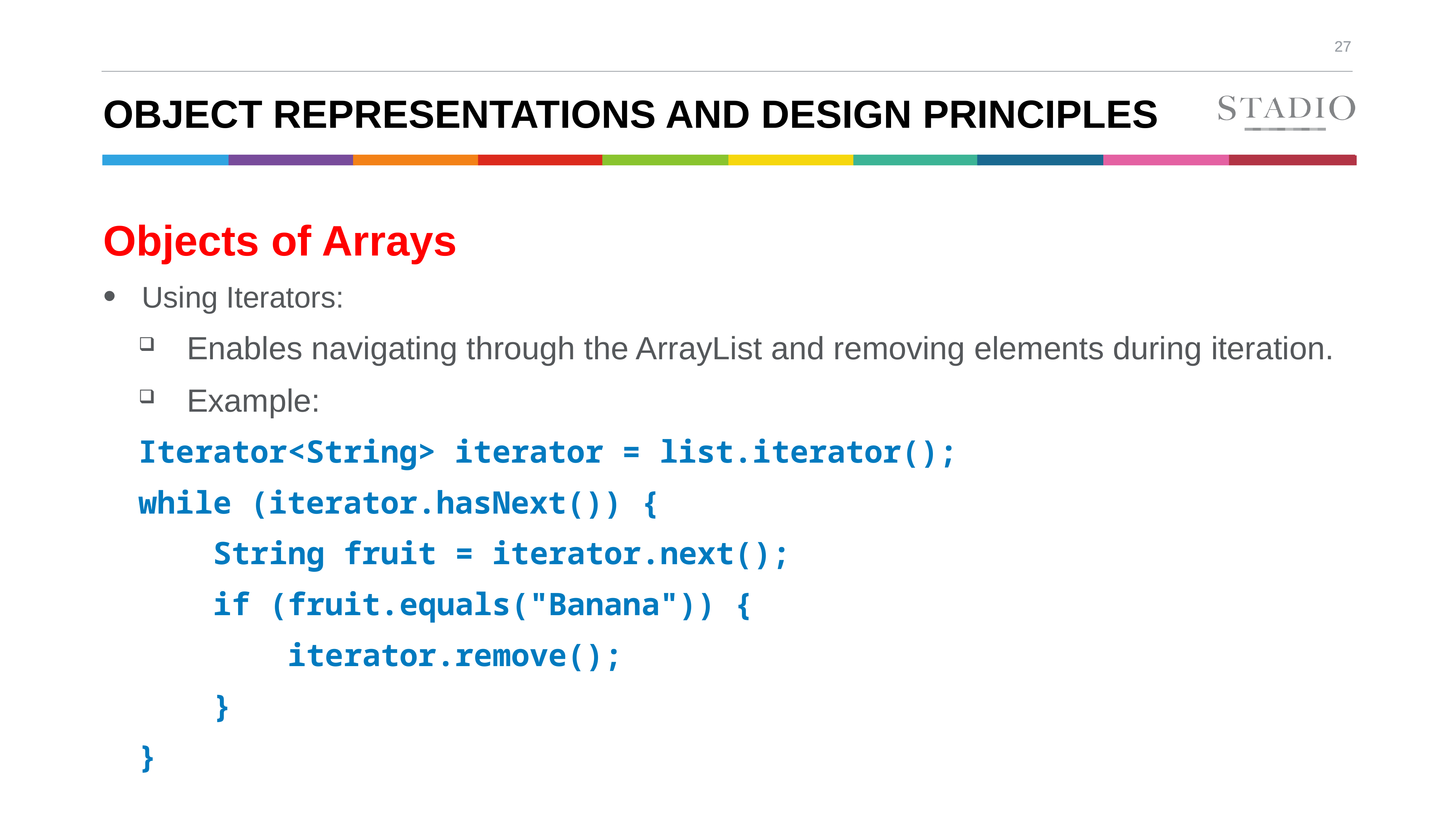

# Object Representations and Design Principles

Objects of Arrays
Using Iterators:
Enables navigating through the ArrayList and removing elements during iteration.
Example:
Iterator<String> iterator = list.iterator();
while (iterator.hasNext()) {
    String fruit = iterator.next();
    if (fruit.equals("Banana")) {
        iterator.remove();
    }
}